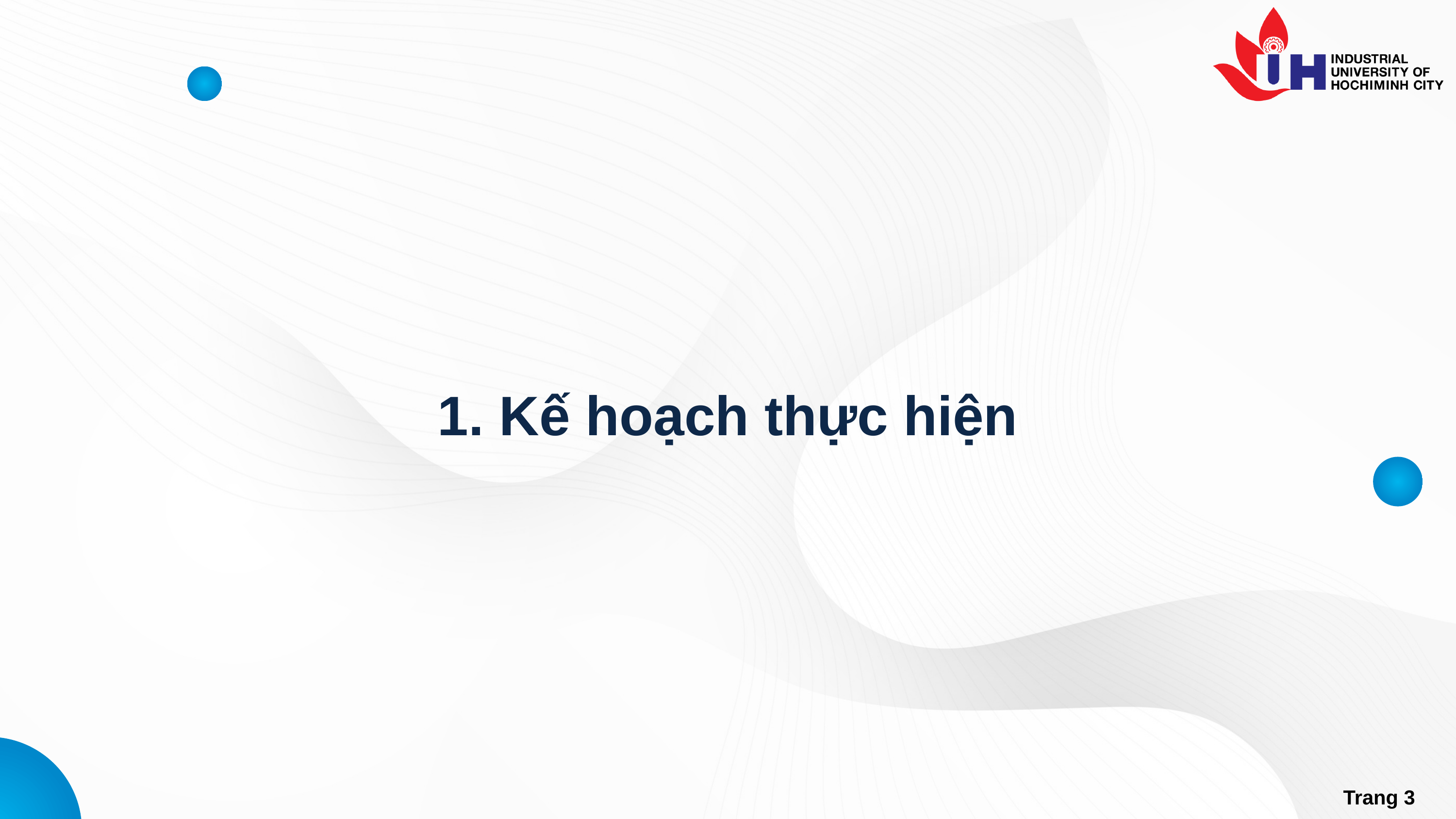

1. Kế hoạch thực hiện

Trang 3